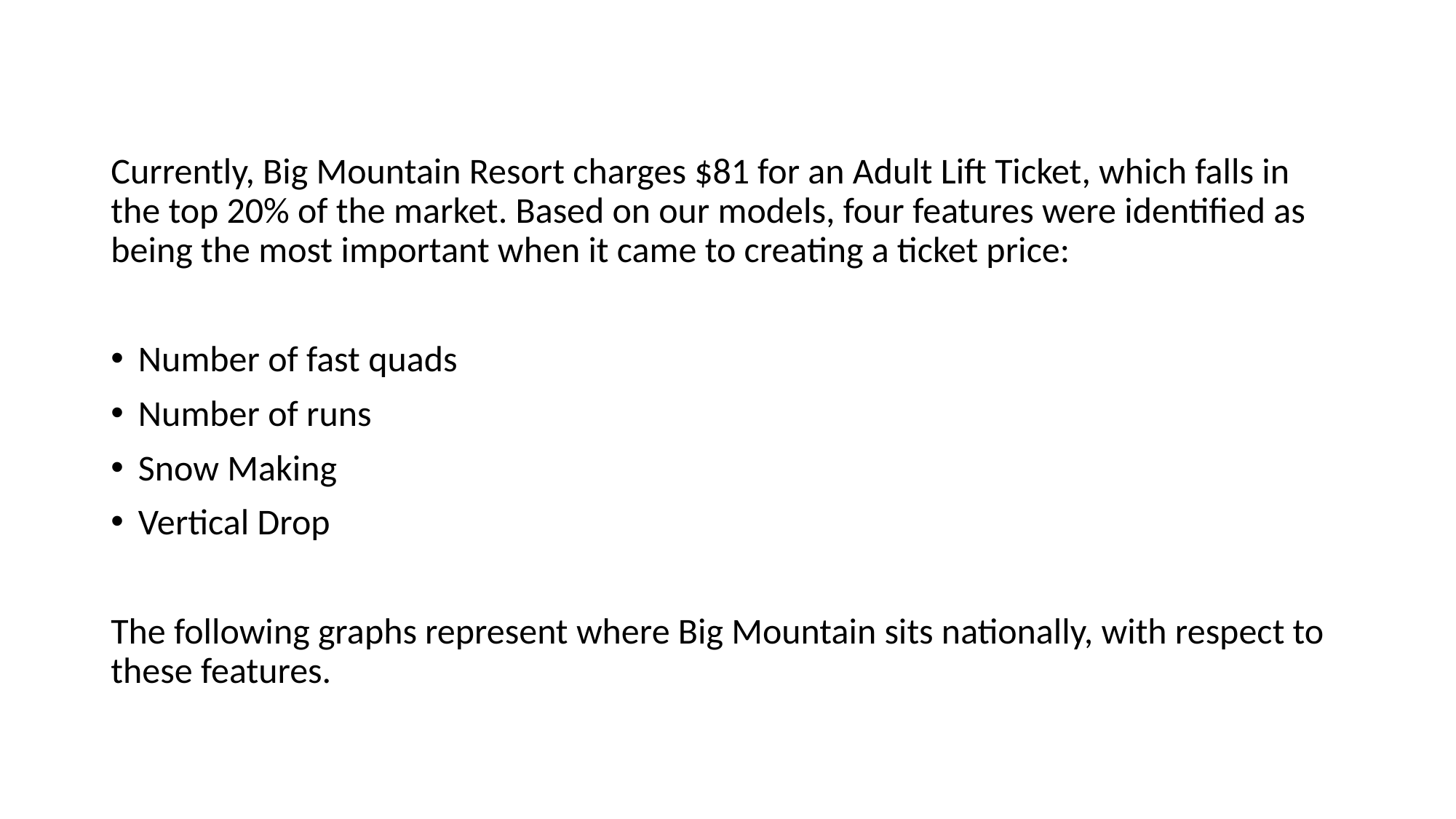

Currently, Big Mountain Resort charges $81 for an Adult Lift Ticket, which falls in the top 20% of the market. Based on our models, four features were identified as being the most important when it came to creating a ticket price:

Number of fast quads
Number of runs
Snow Making
Vertical Drop

The following graphs represent where Big Mountain sits nationally, with respect to these features.